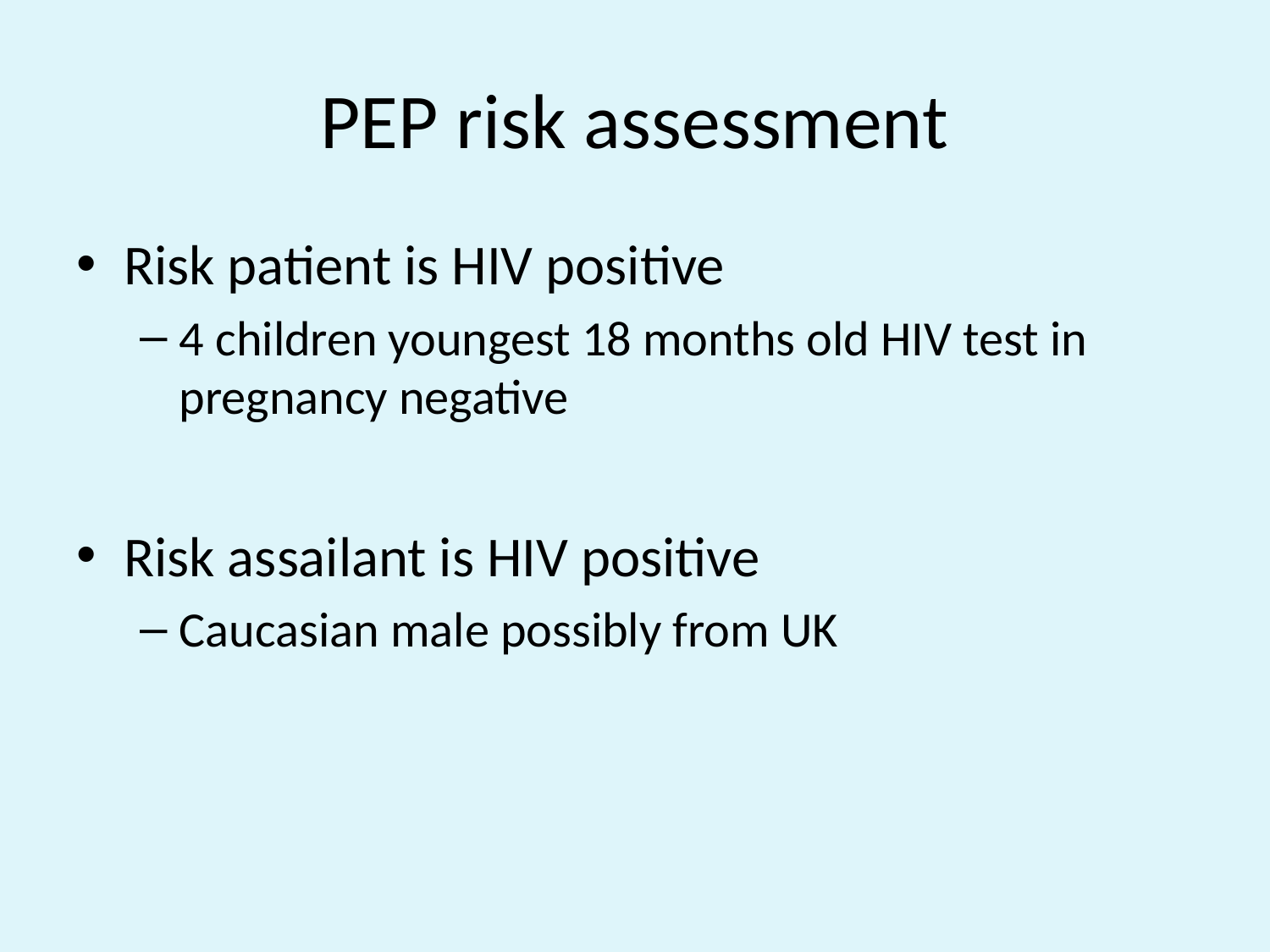

# PEP risk assessment
Risk patient is HIV positive
4 children youngest 18 months old HIV test in pregnancy negative

Risk assailant is HIV positive
Caucasian male possibly from UK